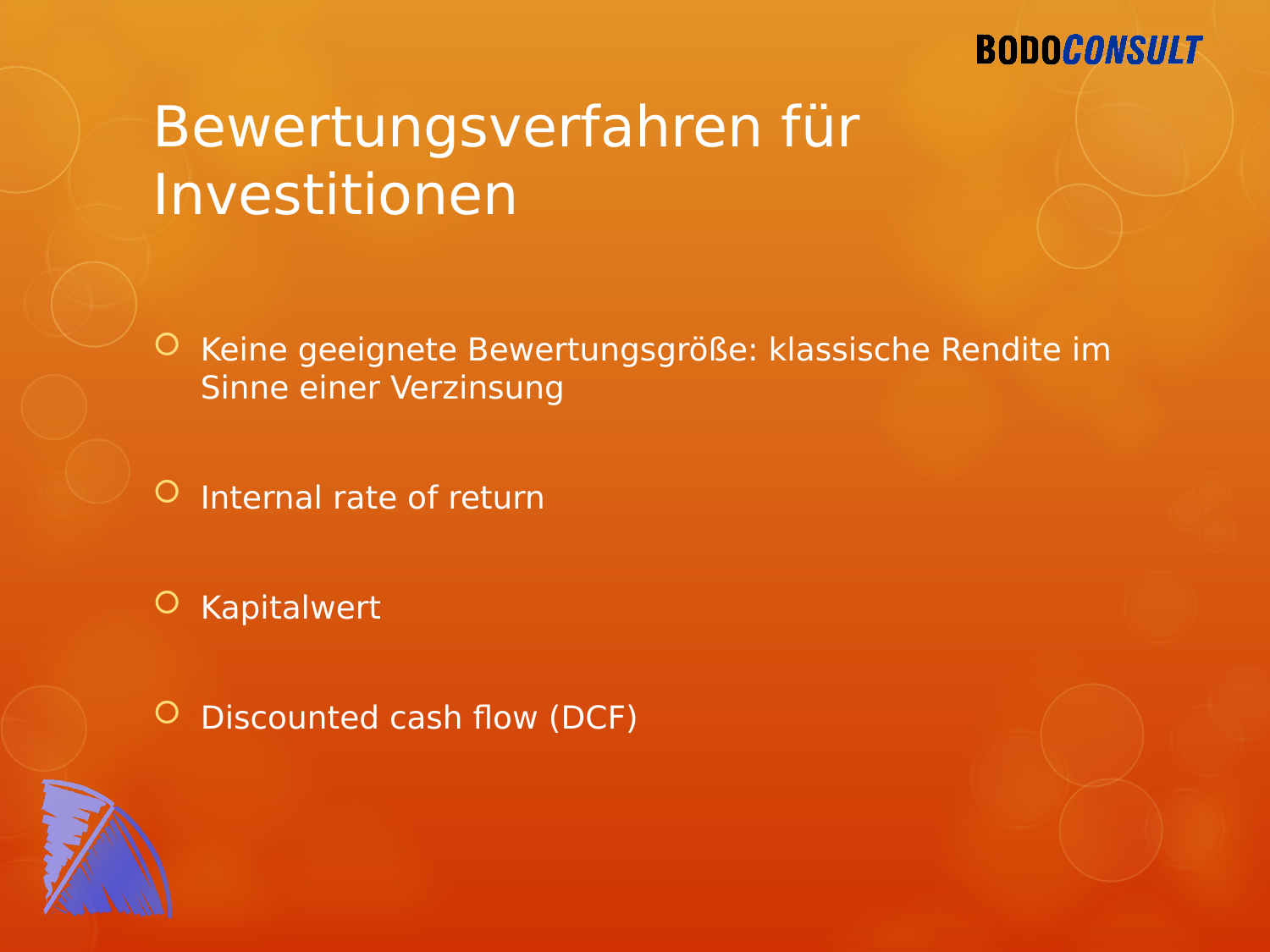

# Bewertungsverfahren für Investitionen
Keine geeignete Bewertungsgröße: klassische Rendite im Sinne einer Verzinsung

Internal rate of return

Kapitalwert

Discounted cash flow (DCF)